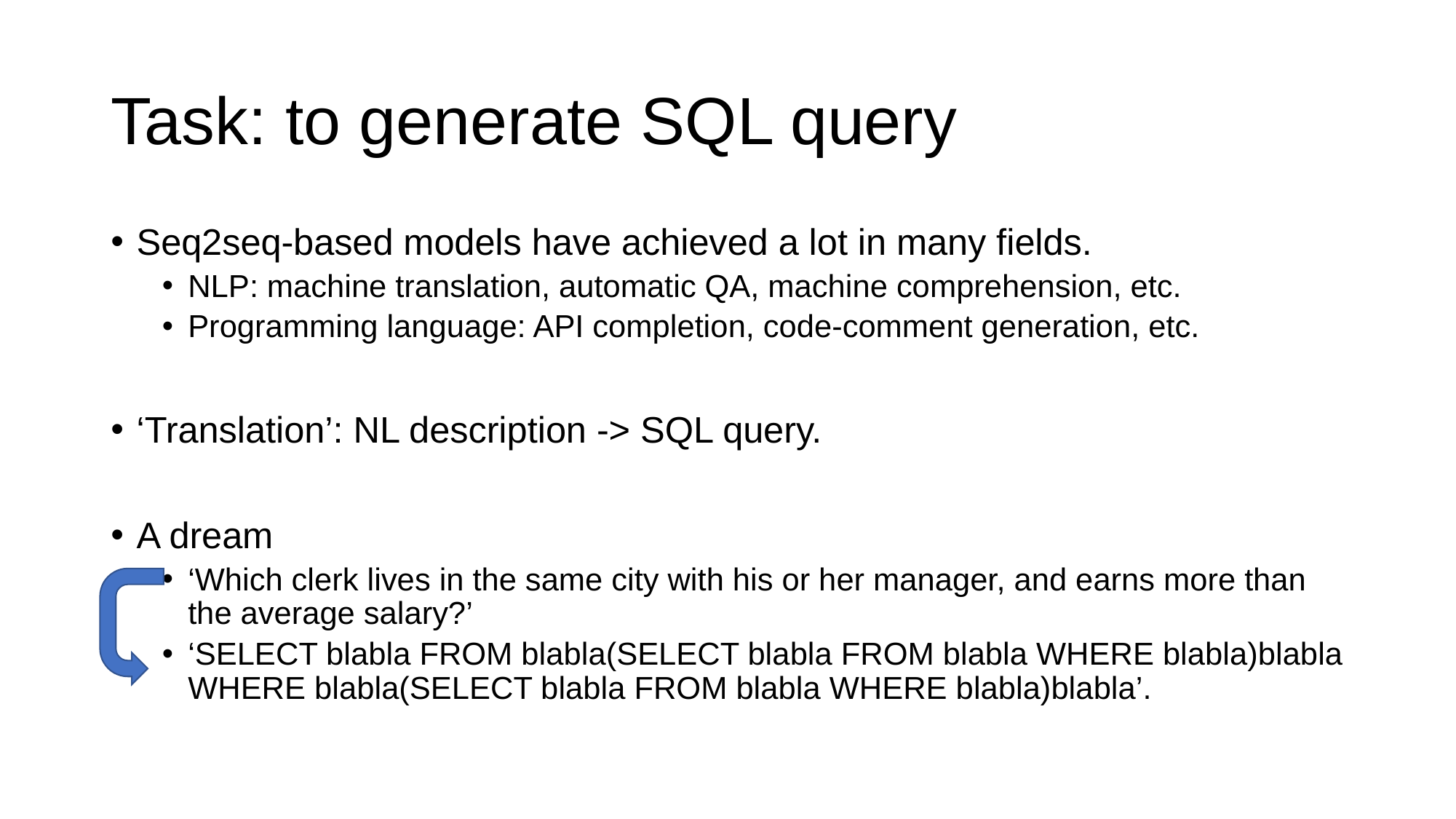

# Task: to generate SQL query
Seq2seq-based models have achieved a lot in many fields.
NLP: machine translation, automatic QA, machine comprehension, etc.
Programming language: API completion, code-comment generation, etc.

‘Translation’: NL description -> SQL query.

A dream
‘Which clerk lives in the same city with his or her manager, and earns more than the average salary?’
‘SELECT blabla FROM blabla(SELECT blabla FROM blabla WHERE blabla)blabla WHERE blabla(SELECT blabla FROM blabla WHERE blabla)blabla’.